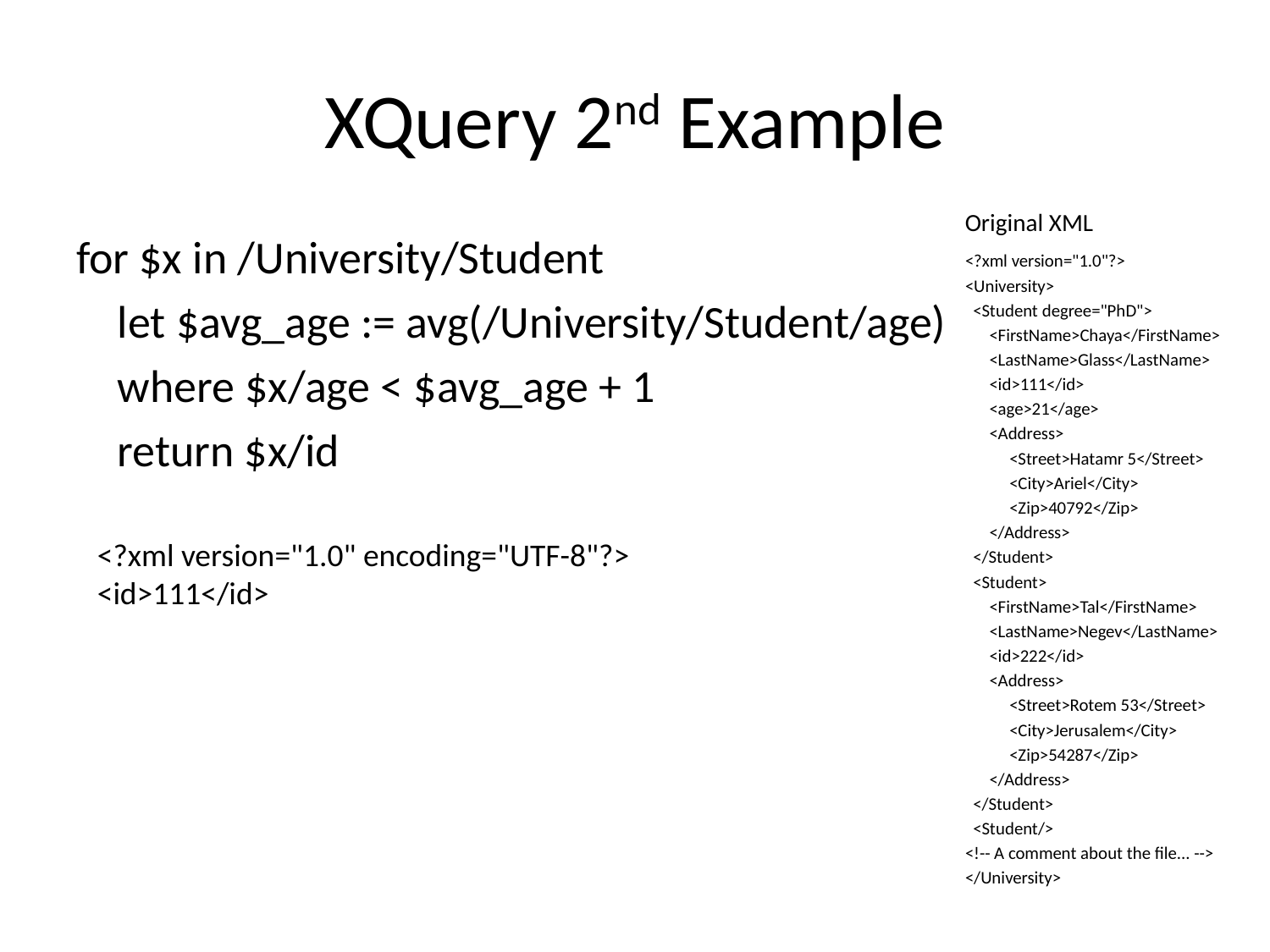

# XQuery 2nd Example
Original XML
<?xml version="1.0"?>
<University>
  <Student degree="PhD">
      <FirstName>Chaya</FirstName>
      <LastName>Glass</LastName>
      <id>111</id>
      <age>21</age>
      <Address>
           <Street>Hatamr 5</Street>
           <City>Ariel</City>
           <Zip>40792</Zip>
      </Address>
  </Student>
  <Student>
      <FirstName>Tal</FirstName>
      <LastName>Negev</LastName>
      <id>222</id>
      <Address>
           <Street>Rotem 53</Street>
           <City>Jerusalem</City>
           <Zip>54287</Zip>
      </Address>
  </Student>
  <Student/>
<!-- A comment about the file... -->
</University>
for $x in /University/Student
    let $avg_age := avg(/University/Student/age)
    where $x/age < $avg_age + 1
    return $x/id
<?xml version="1.0" encoding="UTF-8"?>
<id>111</id>